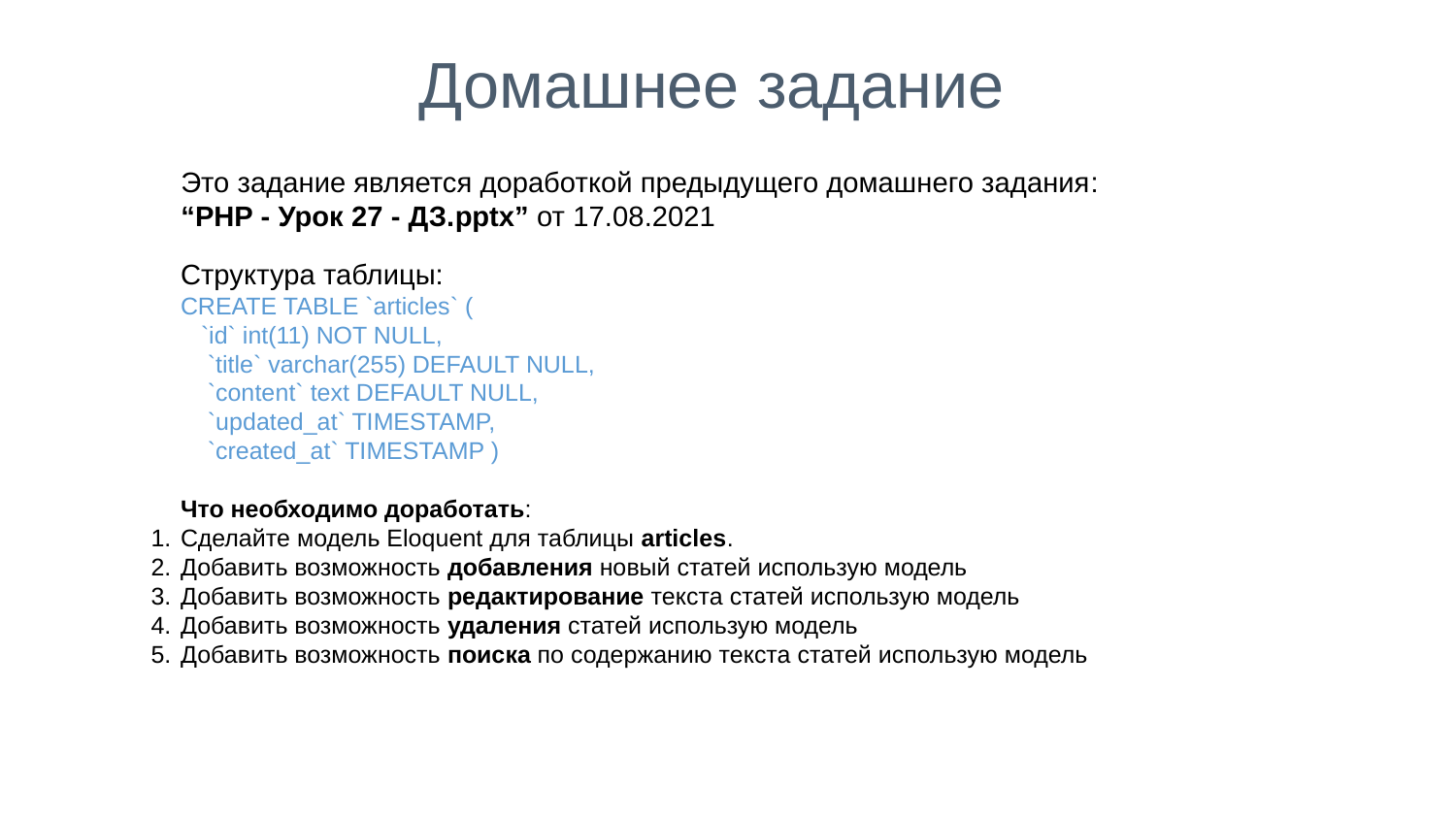

Домашнее задание
Это задание является доработкой предыдущего домашнего задания:
“PHP - Урок 27 - ДЗ.pptx” от 17.08.2021

Структура таблицы:
CREATE TABLE `articles` (
   `id` int(11) NOT NULL,
    `title` varchar(255) DEFAULT NULL,
    `content` text DEFAULT NULL,
    `updated_at` TIMESTAMP,
    `created_at` TIMESTAMP )

Что необходимо доработать:
Сделайте модель Eloquent для таблицы articles.
Добавить возможность добавления новый статей использую модель
Добавить возможность редактирование текста статей использую модель
Добавить возможность удаления статей использую модель
Добавить возможность поиска по содержанию текста статей использую модель